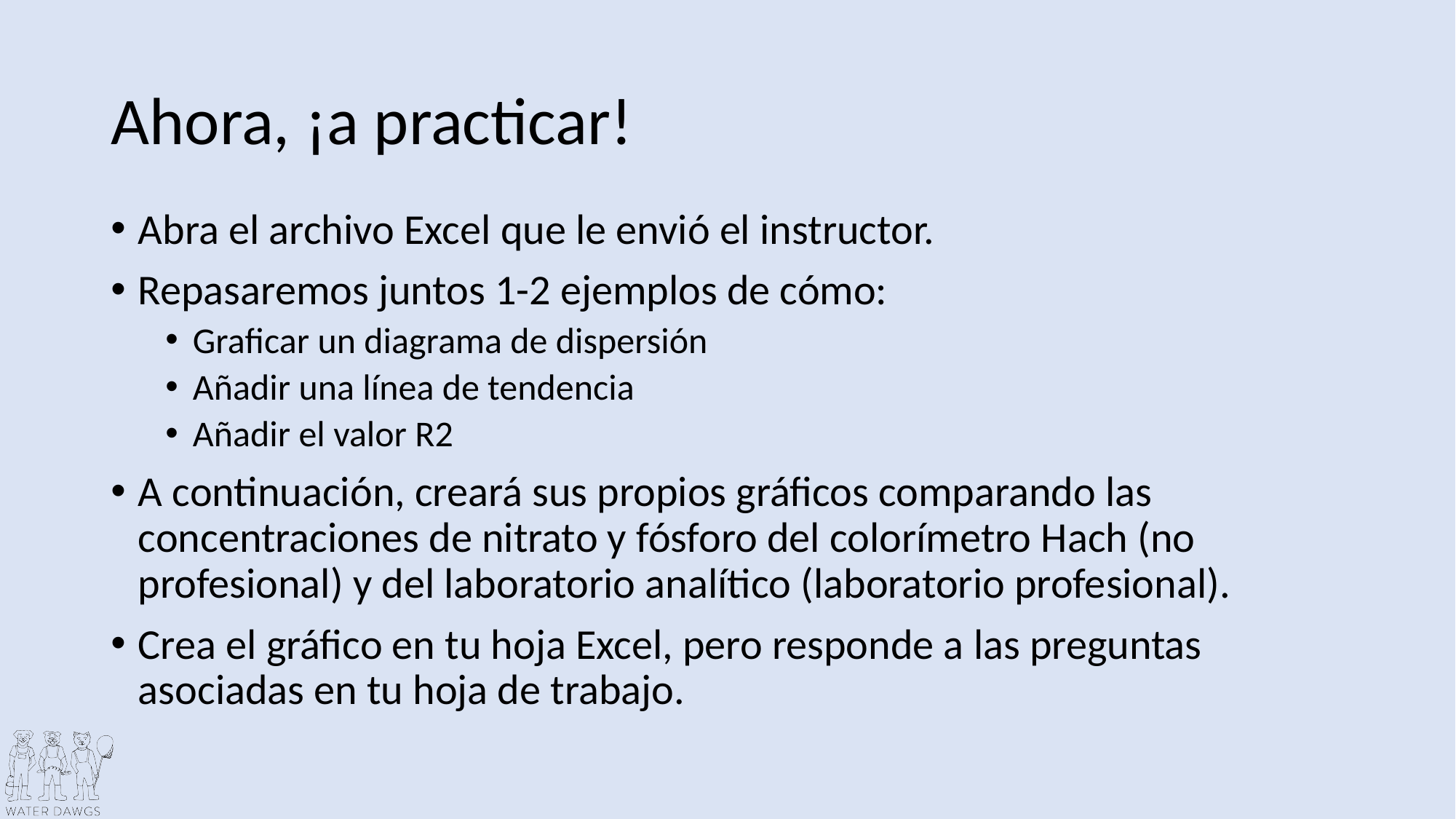

# Ahora, ¡a practicar!
Abra el archivo Excel que le envió el instructor.
Repasaremos juntos 1-2 ejemplos de cómo:
Graficar un diagrama de dispersión
Añadir una línea de tendencia
Añadir el valor R2
A continuación, creará sus propios gráficos comparando las concentraciones de nitrato y fósforo del colorímetro Hach (no profesional) y del laboratorio analítico (laboratorio profesional).
Crea el gráfico en tu hoja Excel, pero responde a las preguntas asociadas en tu hoja de trabajo.